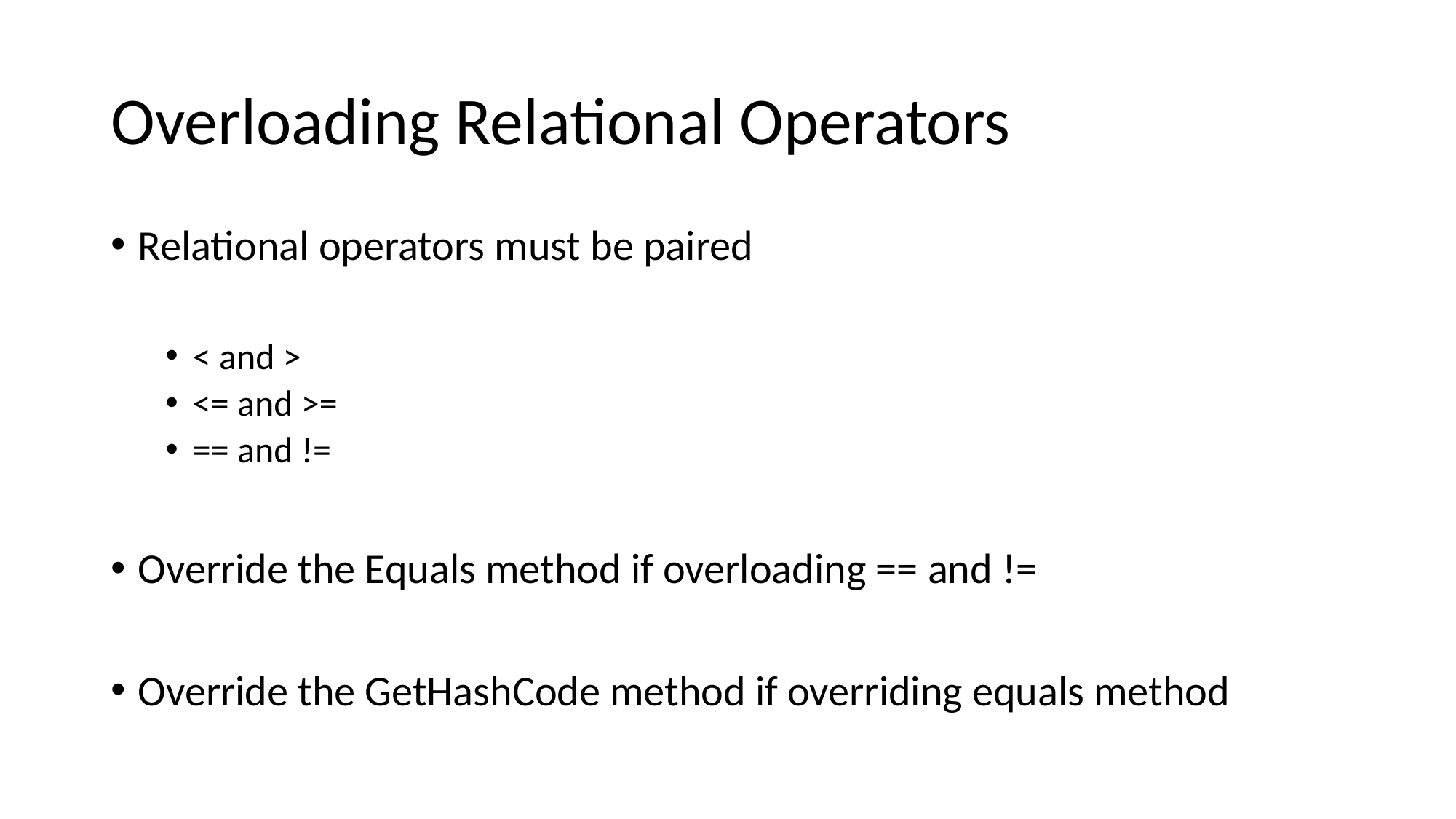

# Overloading Relational Operators
Relational operators must be paired

< and >
<= and >=
== and !=

Override the Equals method if overloading == and !=

Override the GetHashCode method if overriding equals method